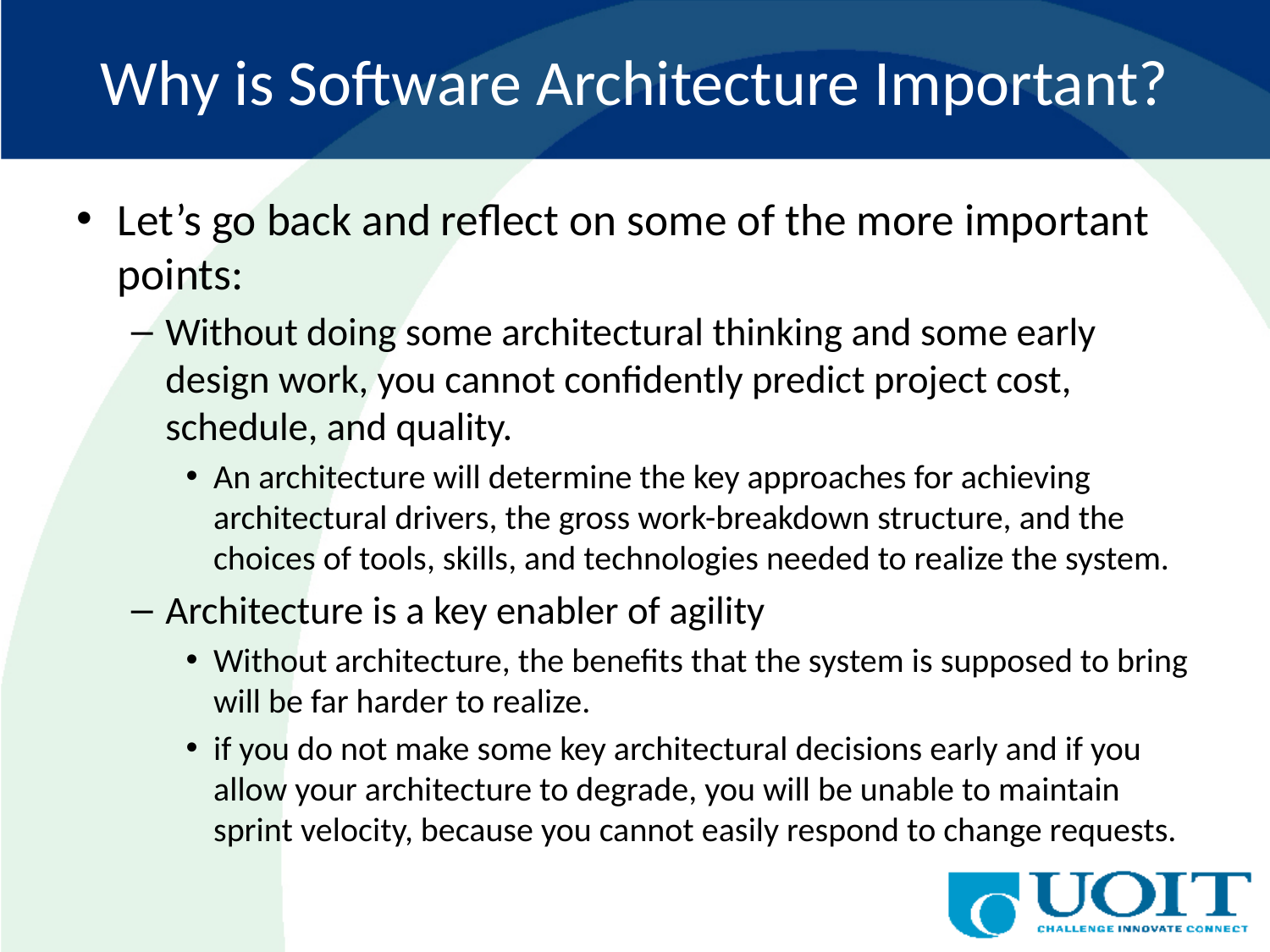

# Why is Software Architecture Important?
Let’s go back and reflect on some of the more important points:
Without doing some architectural thinking and some early design work, you cannot confidently predict project cost, schedule, and quality.
An architecture will determine the key approaches for achieving architectural drivers, the gross work-breakdown structure, and the choices of tools, skills, and technologies needed to realize the system.
Architecture is a key enabler of agility
Without architecture, the benefits that the system is supposed to bring will be far harder to realize.
if you do not make some key architectural decisions early and if you allow your architecture to degrade, you will be unable to maintain sprint velocity, because you cannot easily respond to change requests.